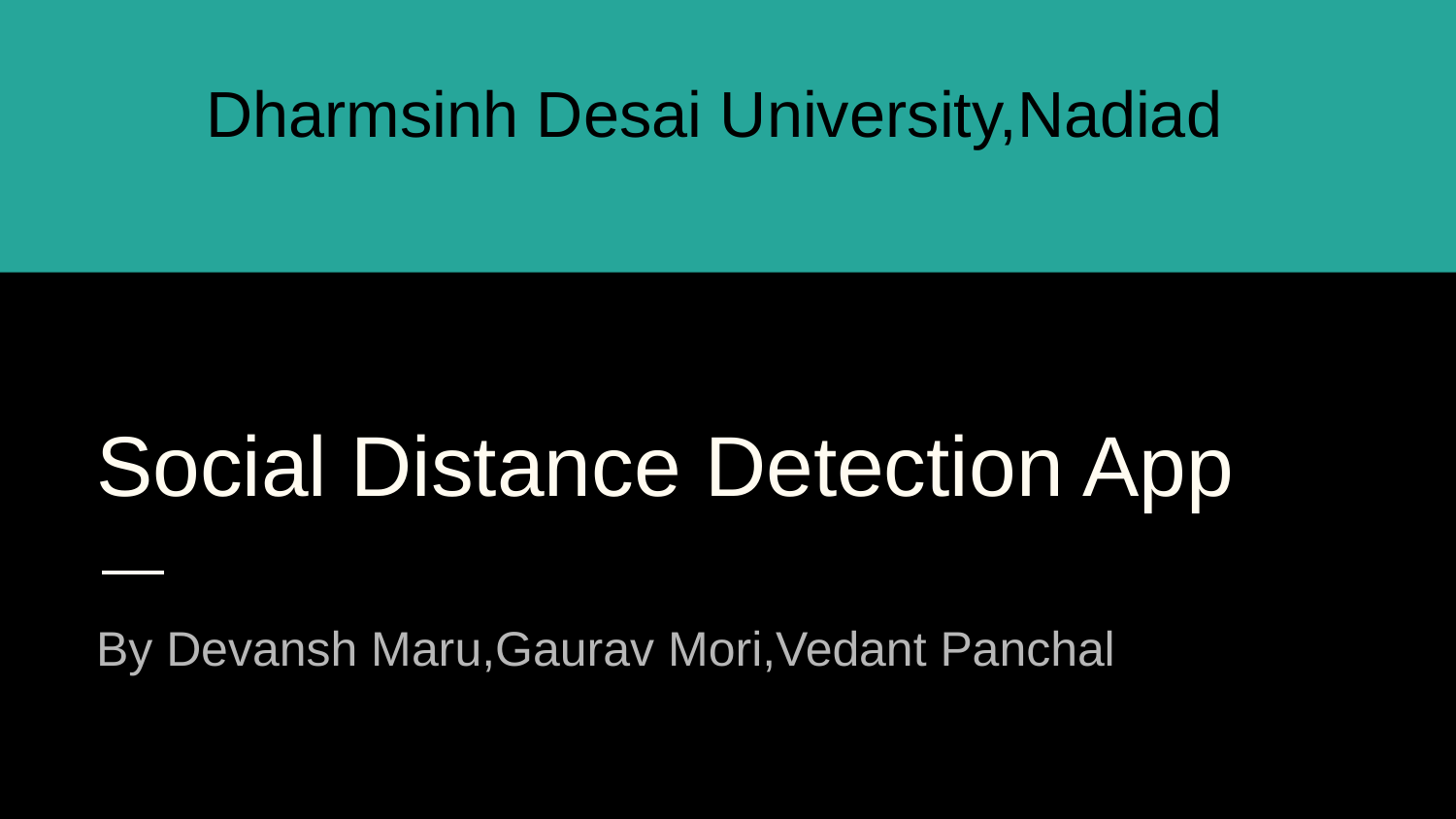

Dharmsinh Desai University,Nadiad
# Social Distance Detection App
By Devansh Maru,Gaurav Mori,Vedant Panchal